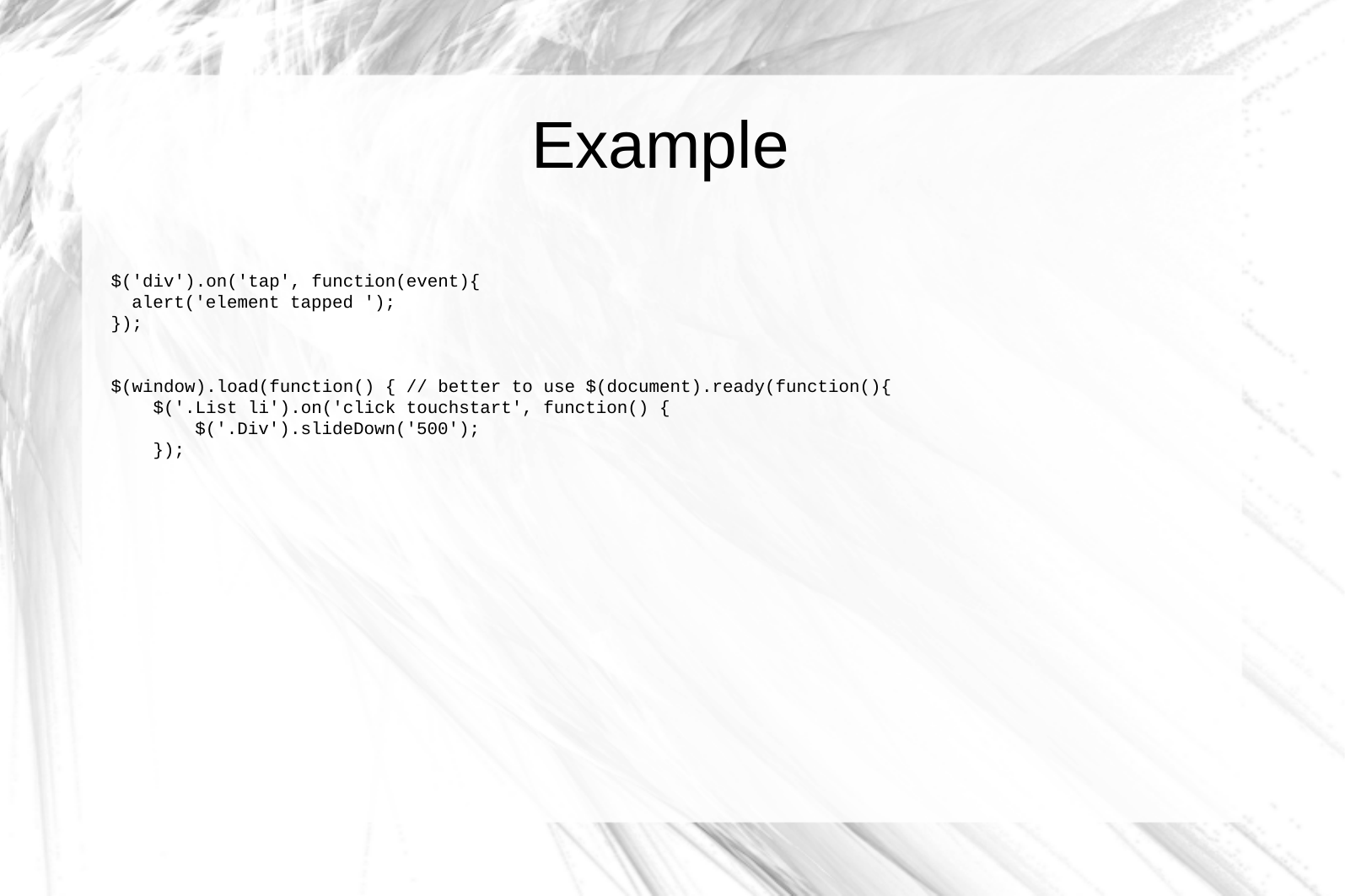

Example

$('div').on('tap', function(event){
  alert('element tapped ');
});

$(window).load(function() { // better to use $(document).ready(function(){
    $('.List li').on('click touchstart', function() {
        $('.Div').slideDown('500');
    });